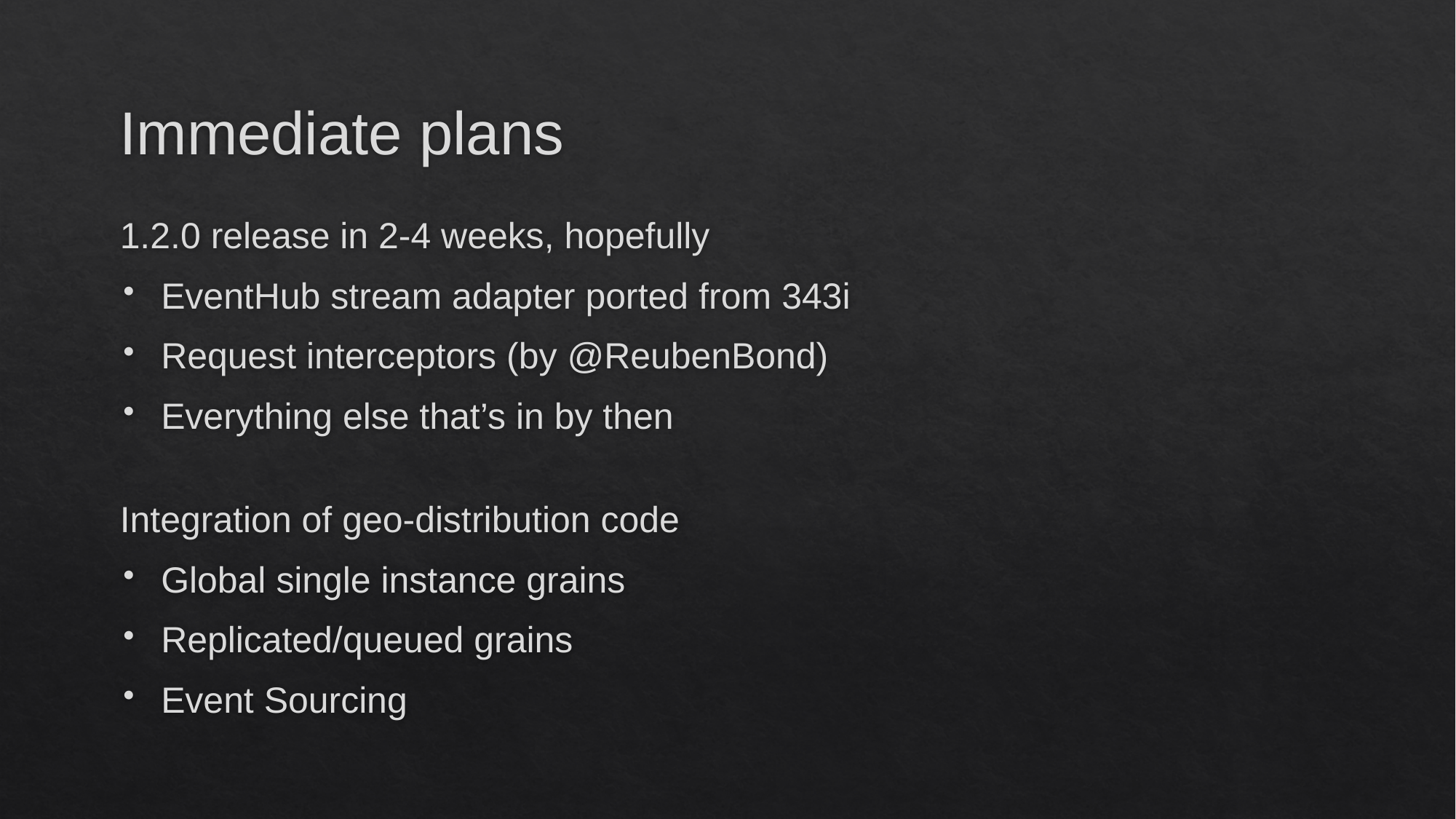

# Immediate plans
1.2.0 release in 2-4 weeks, hopefully
EventHub stream adapter ported from 343i
Request interceptors (by @ReubenBond)
Everything else that’s in by then
Integration of geo-distribution code
Global single instance grains
Replicated/queued grains
Event Sourcing